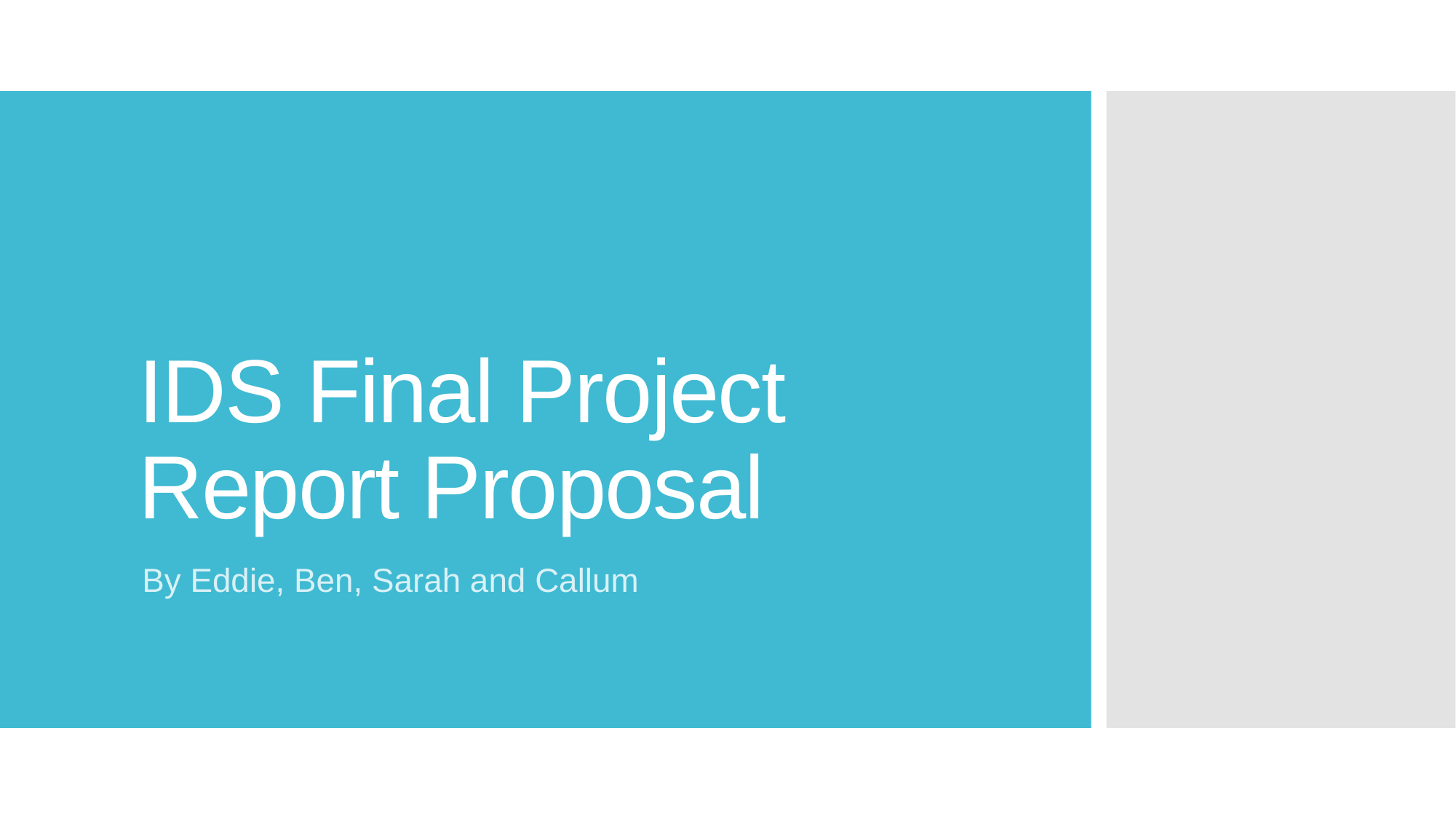

# IDS Final Project   Report Proposal
By Eddie, Ben, Sarah and Callum